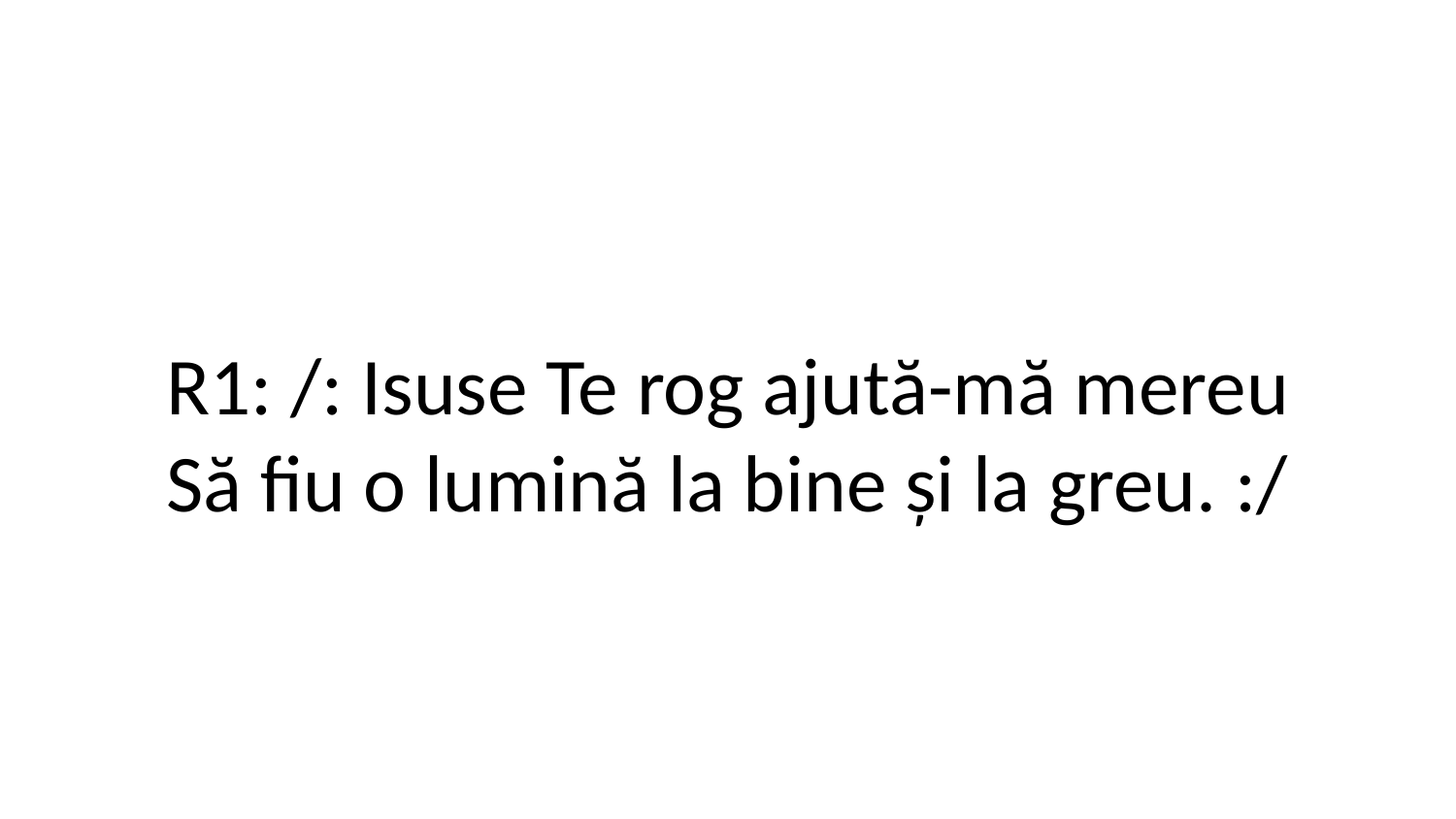

R1: /: Isuse Te rog ajută-mă mereu
Să fiu o lumină la bine și la greu. :/